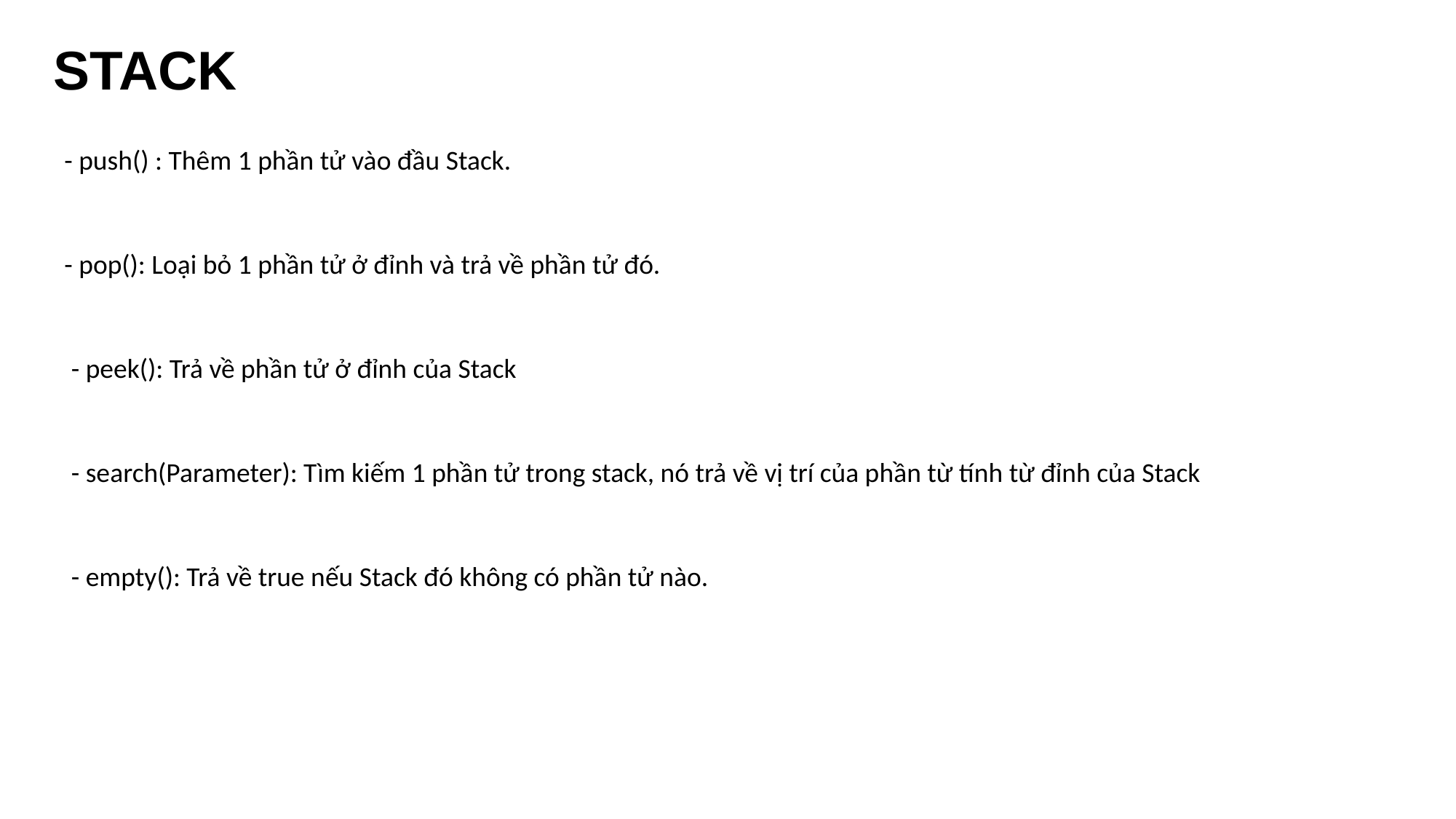

STACK
- push() : Thêm 1 phần tử vào đầu Stack.
- pop(): Loại bỏ 1 phần tử ở đỉnh và trả về phần tử đó.
- peek(): Trả về phần tử ở đỉnh của Stack
- search(Parameter): Tìm kiếm 1 phần tử trong stack, nó trả về vị trí của phần từ tính từ đỉnh của Stack
- empty(): Trả về true nếu Stack đó không có phần tử nào.